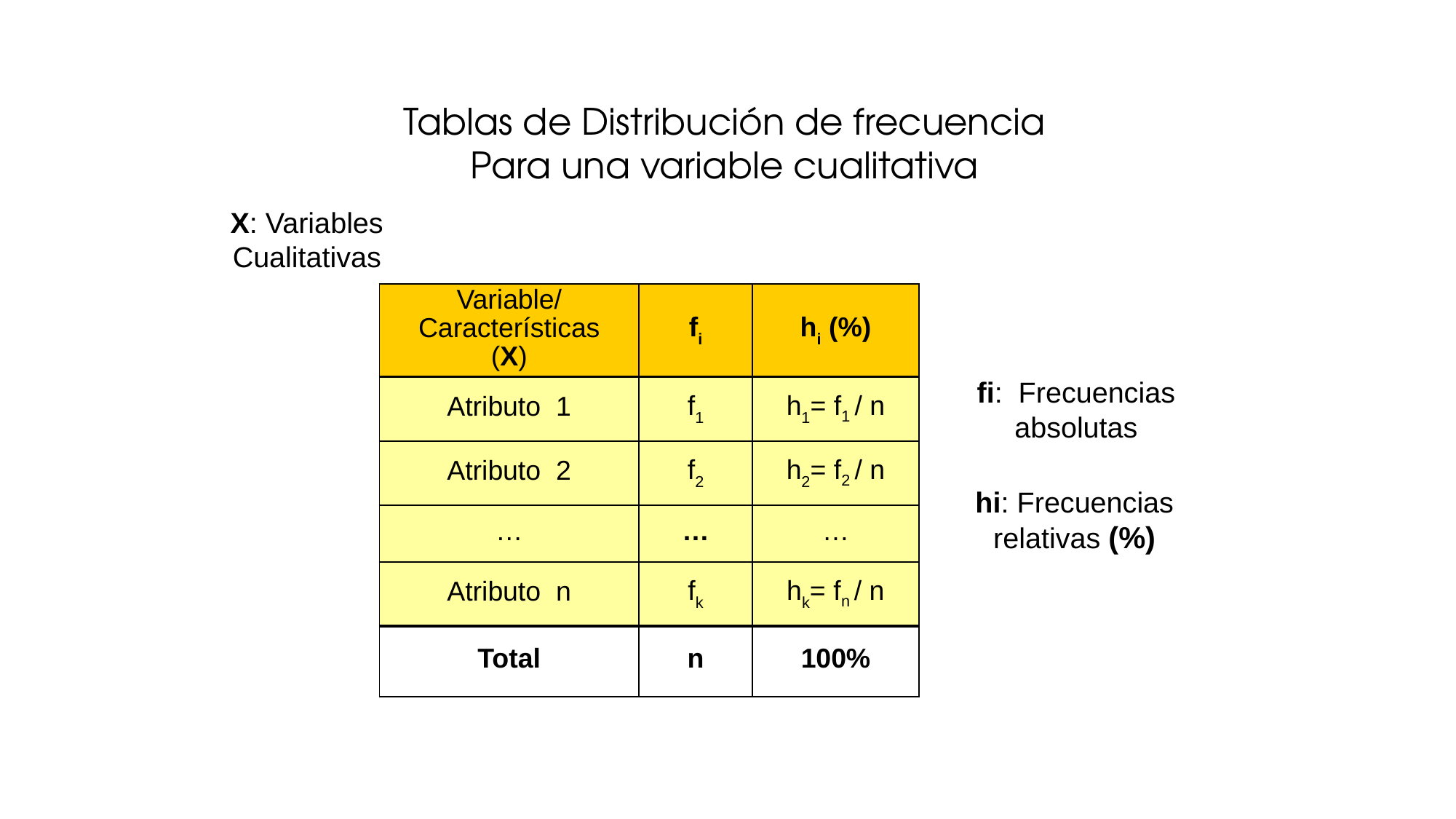

Tablas de Distribución de frecuencia
Para una variable cualitativa
X: Variables Cualitativas
| Variable/ Características (X) | fi | hi (%) |
| --- | --- | --- |
| Atributo 1 | f1 | h1= f1 / n |
| Atributo 2 | f2 | h2= f2 / n |
| … | … | … |
| Atributo n | fk | hk= fn / n |
| Total | n | 100% |
fi:  Frecuencias absolutas
hi: Frecuencias relativas (%)